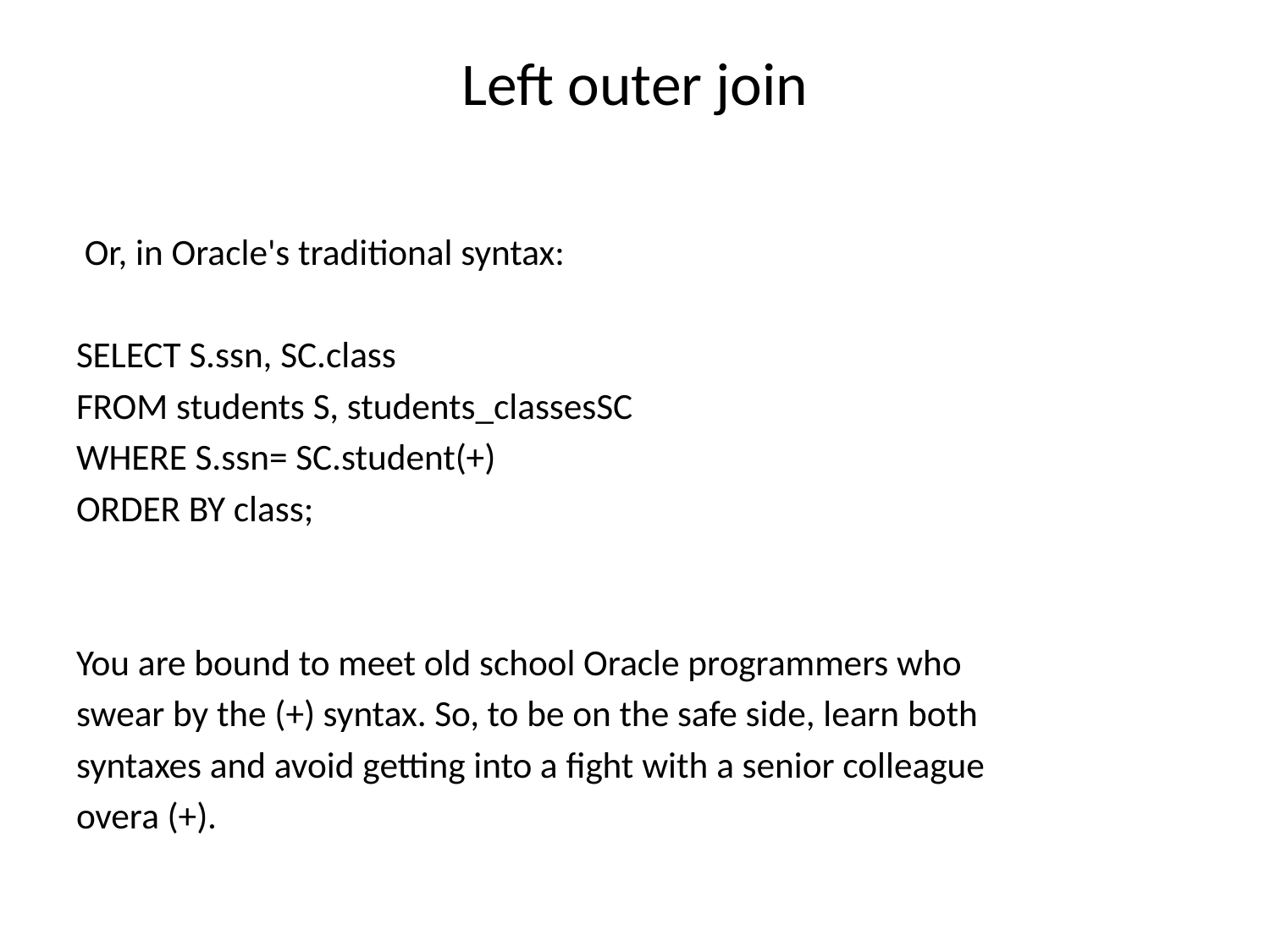

# Left outer join
 Or, in Oracle's traditional syntax:

SELECT S.ssn, SC.class
FROM students S, students_classesSC
WHERE S.ssn= SC.student(+)
ORDER BY class;

You are bound to meet old school Oracle programmers who
swear by the (+) syntax. So, to be on the safe side, learn both
syntaxes and avoid getting into a fight with a senior colleague
overa (+).